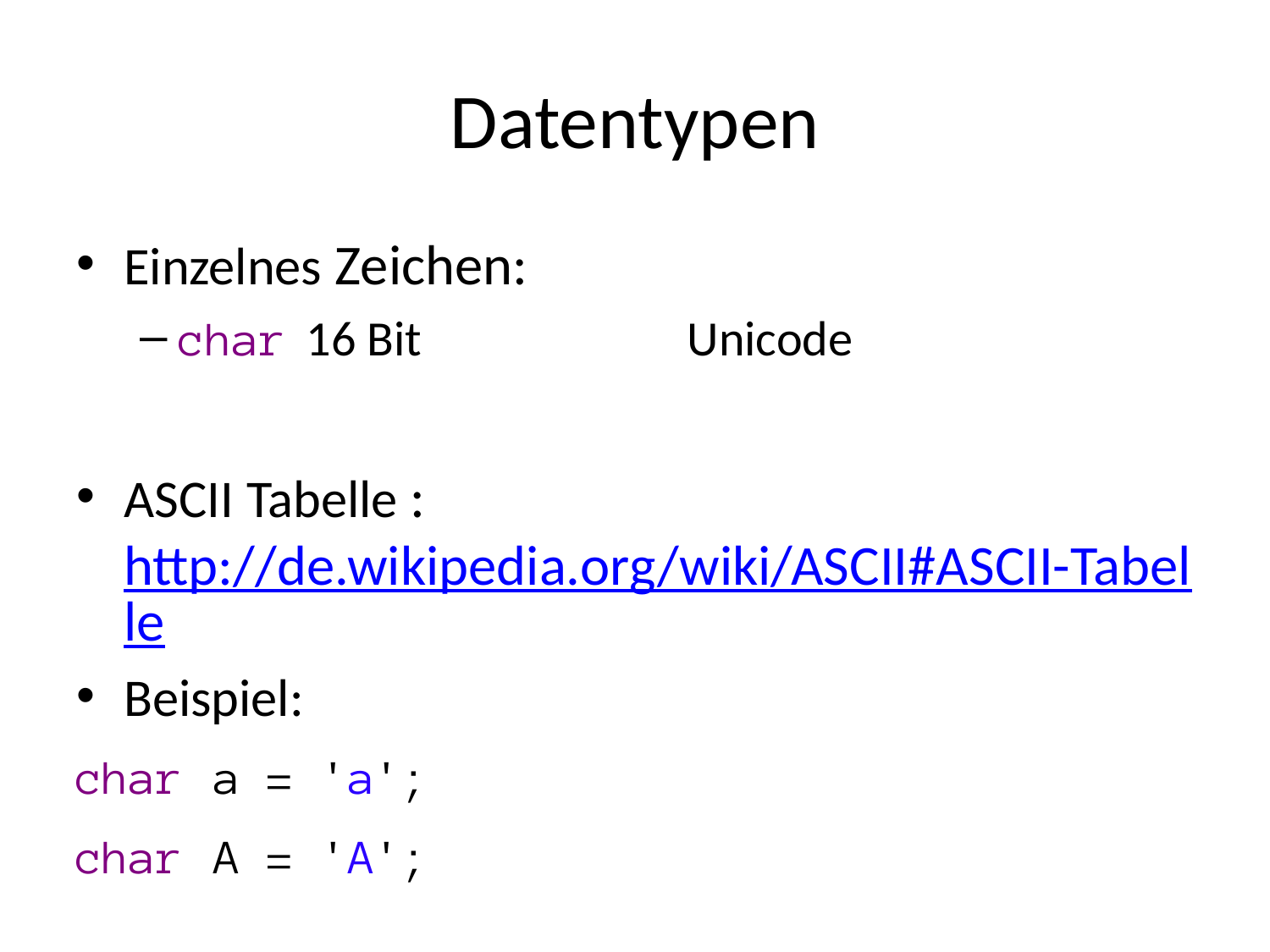

# Datentypen
Einzelnes Zeichen:
char	16 Bit  		Unicode

ASCII Tabelle : http://de.wikipedia.org/wiki/ASCII#ASCII-Tabelle
Beispiel:
char a = 'a';
char A = 'A';